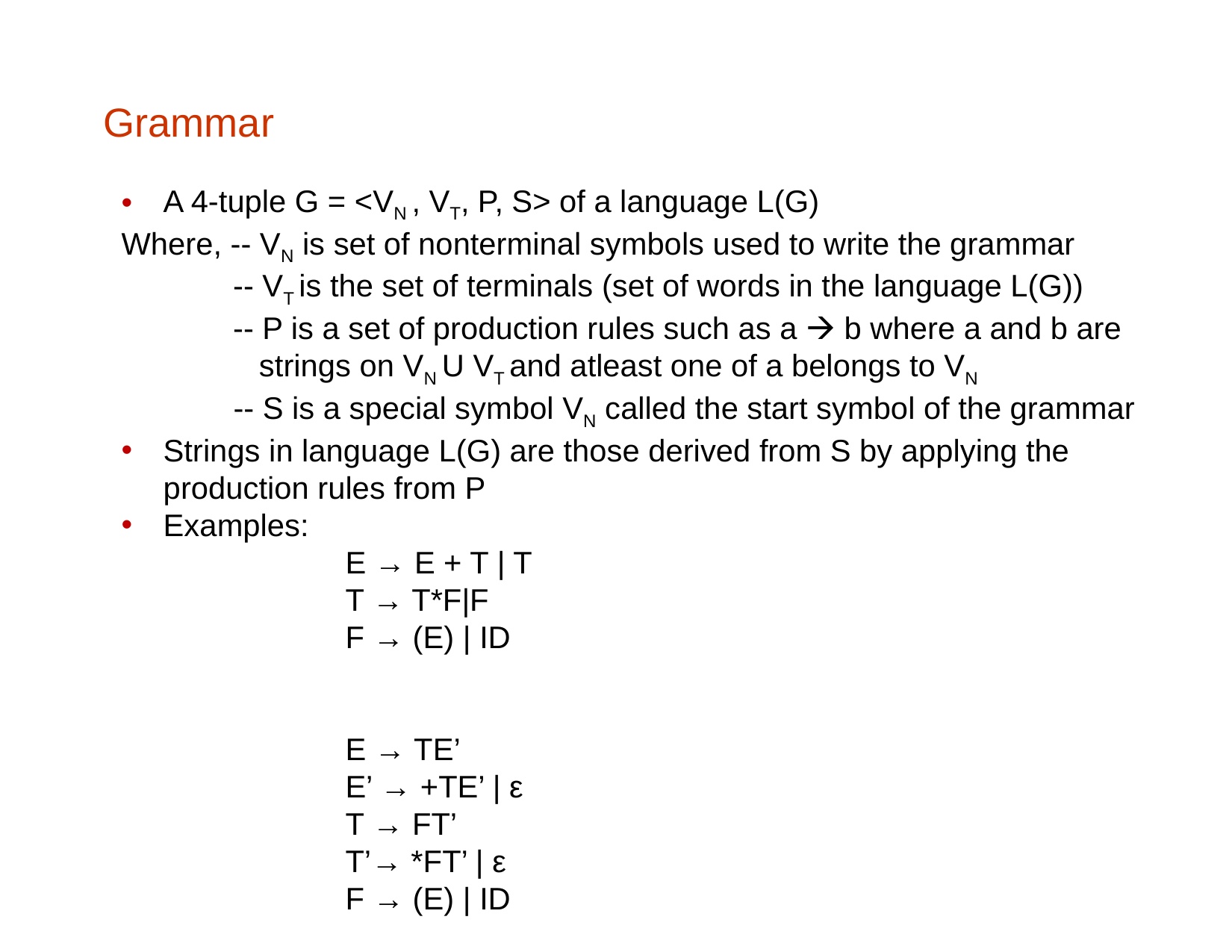

# Grammar

A 4-tuple G = <VN , VT, P, S> of a language L(G)
Where, -- VN is set of nonterminal symbols used to write the grammar
             -- VT is the set of terminals (set of words in the language L(G))
             -- P is a set of production rules such as a 🡪 b where a and b are	  	   strings on VN U VT and atleast one of a belongs to VN
	-- S is a special symbol VN called the start symbol of the grammar
Strings in language L(G) are those derived from S by applying the production rules from P
Examples:
		E → E + T | T
		T → T*F|F
		F → (E) | ID

		E → TE’
		E’ → +TE’ | ε
		T → FT’
		T’→ *FT’ | ε
		F → (E) | ID